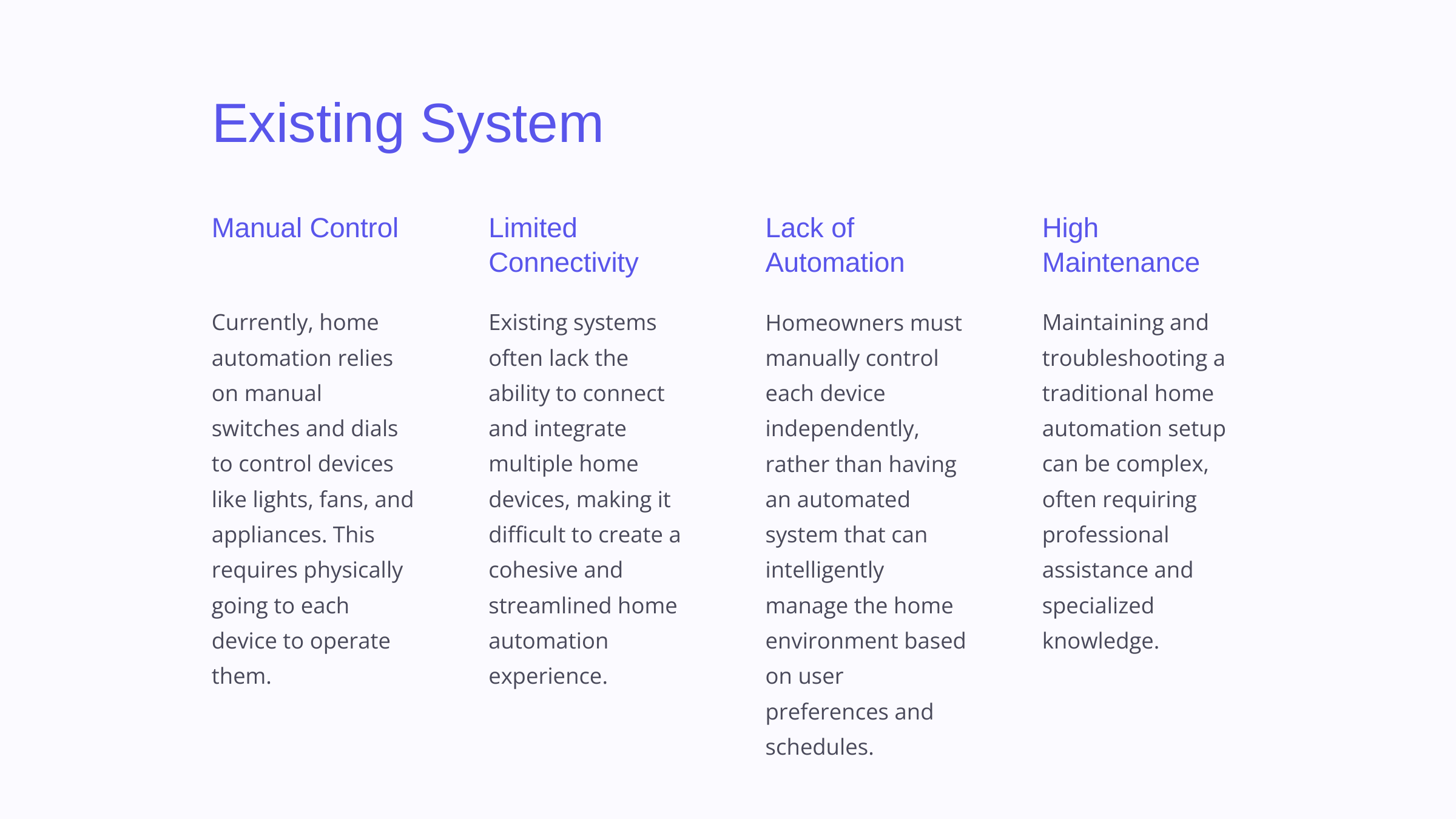

Existing System
Manual Control
Limited Connectivity
Lack of Automation
High Maintenance
Currently, home automation relies on manual switches and dials to control devices like lights, fans, and appliances. This requires physically going to each device to operate them.
Existing systems often lack the ability to connect and integrate multiple home devices, making it difficult to create a cohesive and streamlined home automation experience.
Homeowners must manually control each device independently, rather than having an automated system that can intelligently manage the home environment based on user preferences and schedules.
Maintaining and troubleshooting a traditional home automation setup can be complex, often requiring professional assistance and specialized knowledge.